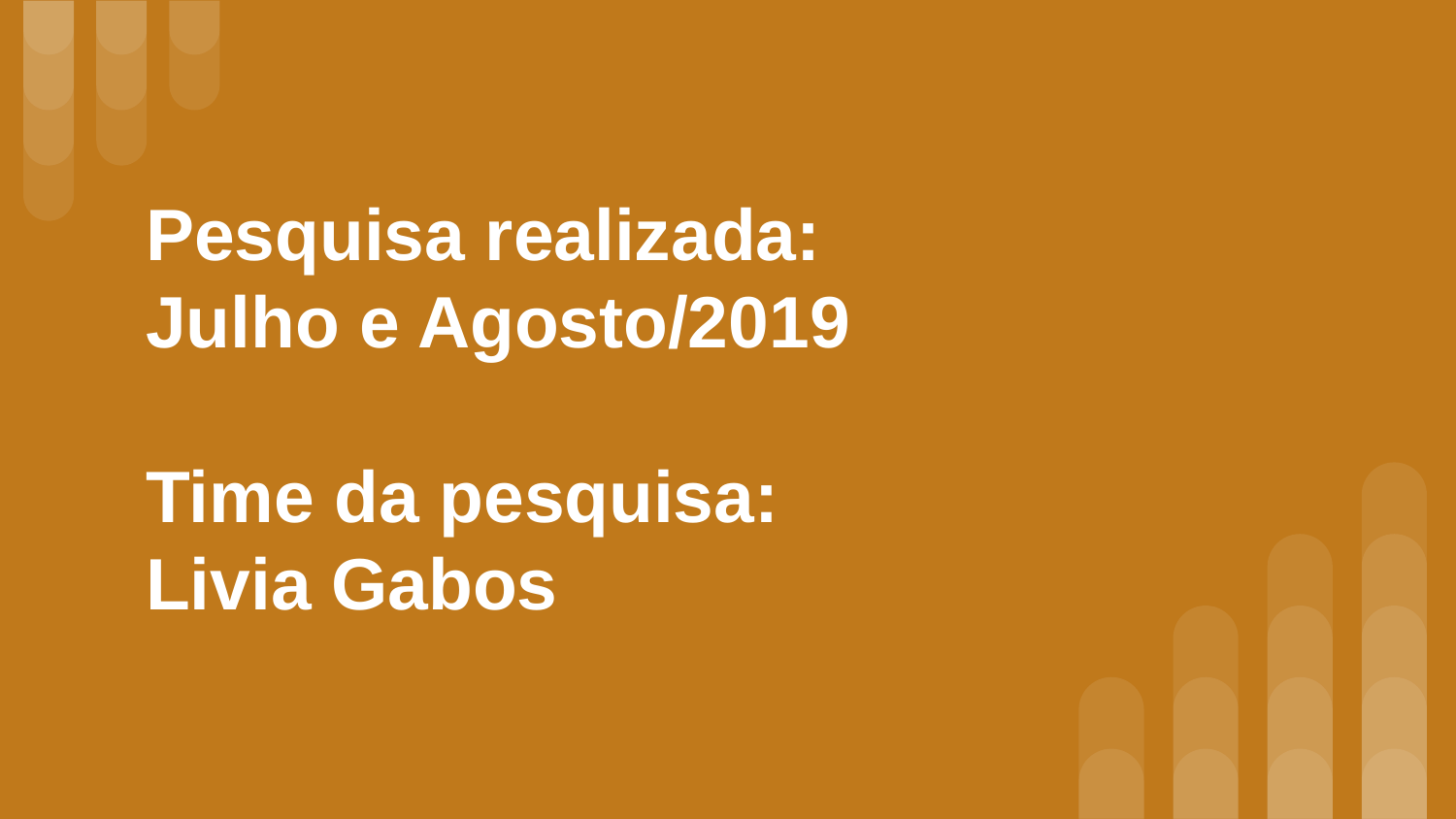

# Pesquisa realizada: Julho e Agosto/2019 Time da pesquisa:
Livia Gabos